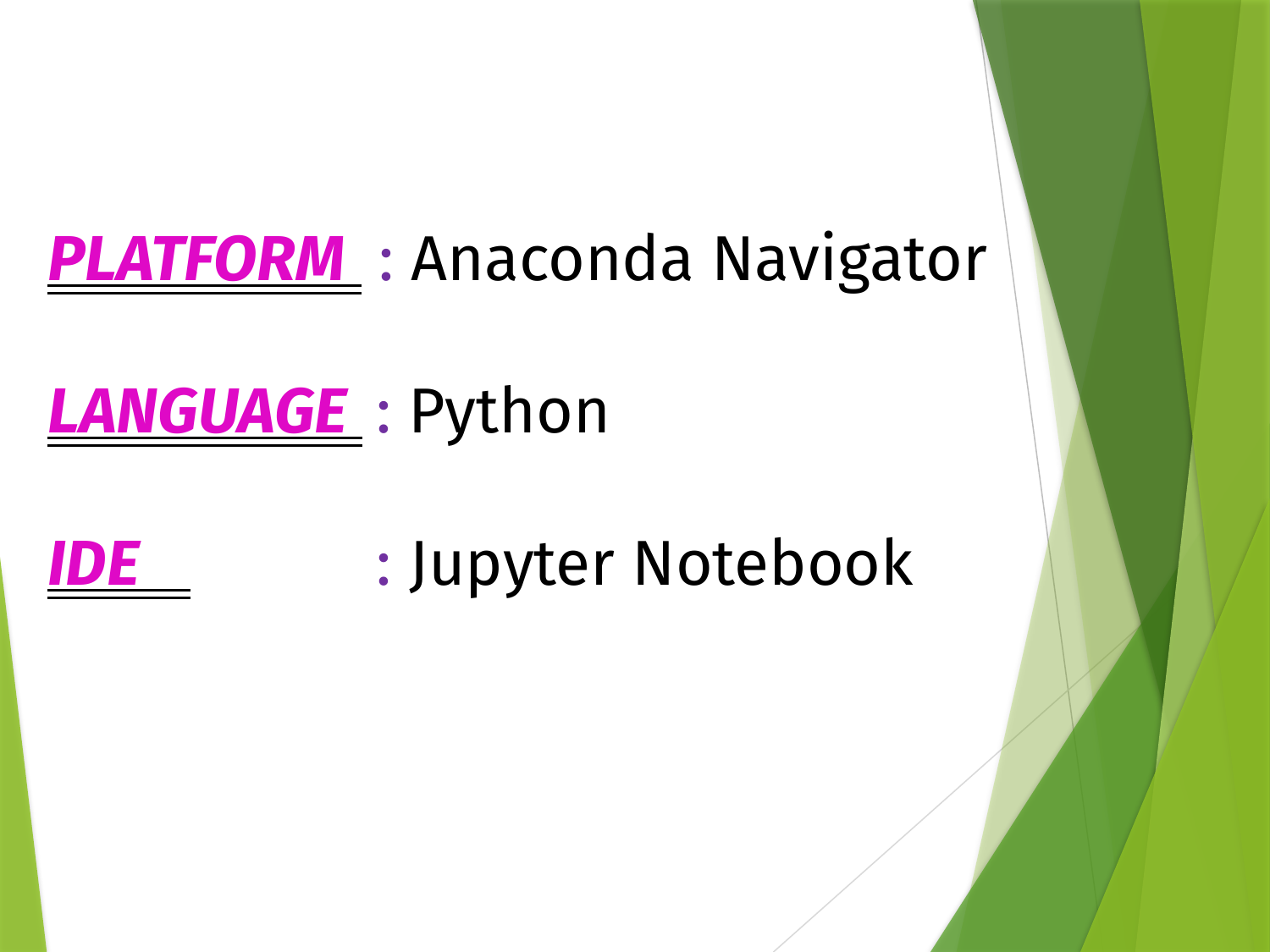

# PLATFORM  : Anaconda Navigator LANGUAGE  : Python IDE              : Jupyter Notebook